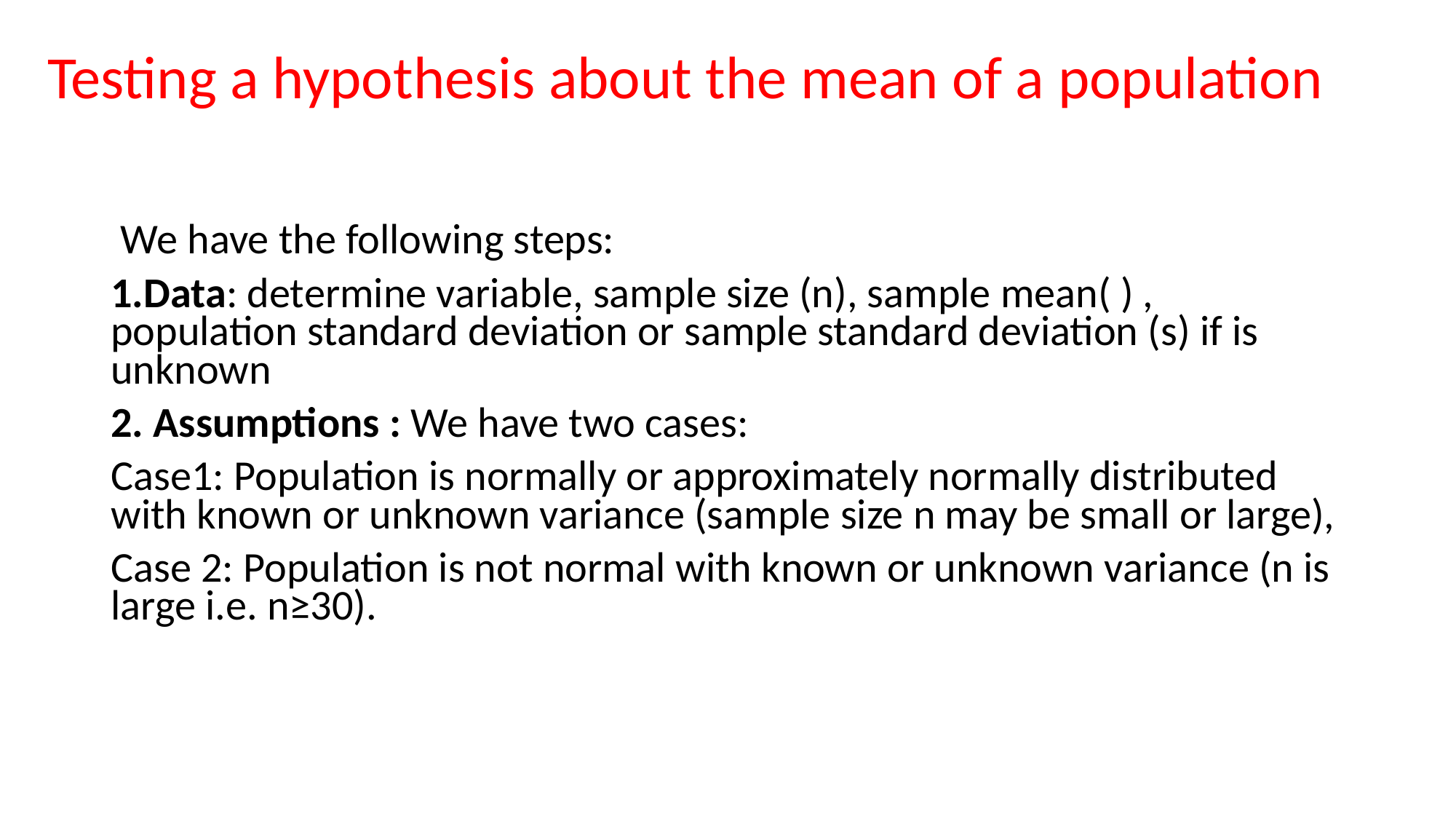

# Testing a hypothesis about the mean of a population
 We have the following steps:
1.Data: determine variable, sample size (n), sample mean( ) , population standard deviation or sample standard deviation (s) if is unknown
2. Assumptions : We have two cases:
Case1: Population is normally or approximately normally distributed with known or unknown variance (sample size n may be small or large),
Case 2: Population is not normal with known or unknown variance (n is large i.e. n≥30).